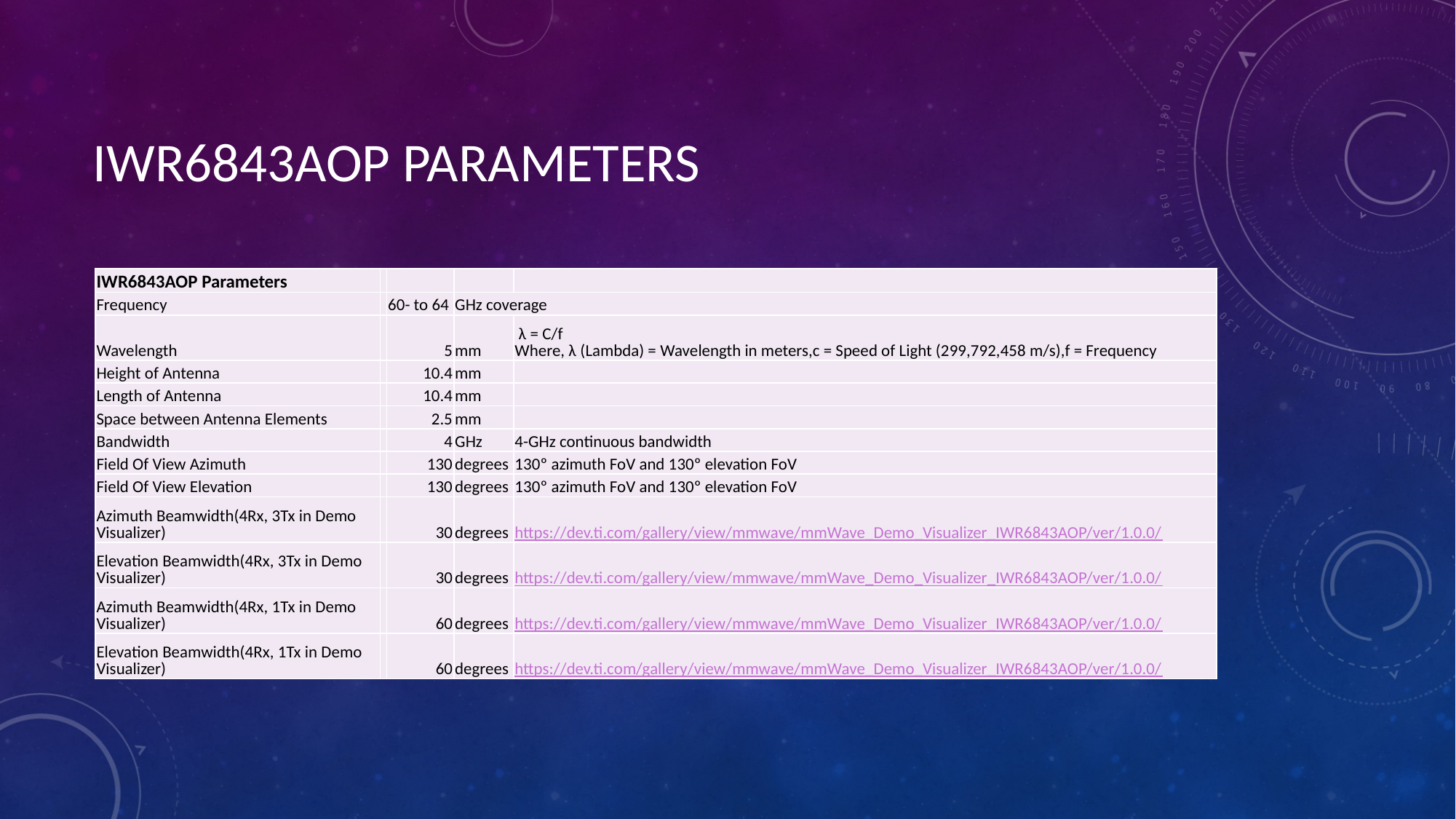

# IWR6843AOP Parameters

| IWR6843AOP Parameters |  |  |  |  |
| --- | --- | --- | --- | --- |
| Frequency |  | 60- to 64 | GHz coverage |  |
| Wavelength |  | 5 | mm | λ = C/f Where, λ (Lambda) = Wavelength in meters,c = Speed of Light (299,792,458 m/s),f = Frequency |
| Height of Antenna |  | 10.4 | mm |  |
| Length of Antenna |  | 10.4 | mm |  |
| Space between Antenna Elements |  | 2.5 | mm |  |
| Bandwidth |  | 4 | GHz | 4-GHz continuous bandwidth |
| Field Of View Azimuth |  | 130 | degrees | 130º azimuth FoV and 130º elevation FoV |
| Field Of View Elevation |  | 130 | degrees | 130º azimuth FoV and 130º elevation FoV |
| Azimuth Beamwidth(4Rx, 3Tx in Demo Visualizer) |  | 30 | degrees | https://dev.ti.com/gallery/view/mmwave/mmWave\_Demo\_Visualizer\_IWR6843AOP/ver/1.0.0/ |
| Elevation Beamwidth(4Rx, 3Tx in Demo Visualizer) |  | 30 | degrees | https://dev.ti.com/gallery/view/mmwave/mmWave\_Demo\_Visualizer\_IWR6843AOP/ver/1.0.0/ |
| Azimuth Beamwidth(4Rx, 1Tx in Demo Visualizer) |  | 60 | degrees | https://dev.ti.com/gallery/view/mmwave/mmWave\_Demo\_Visualizer\_IWR6843AOP/ver/1.0.0/ |
| Elevation Beamwidth(4Rx, 1Tx in Demo Visualizer) |  | 60 | degrees | https://dev.ti.com/gallery/view/mmwave/mmWave\_Demo\_Visualizer\_IWR6843AOP/ver/1.0.0/ |